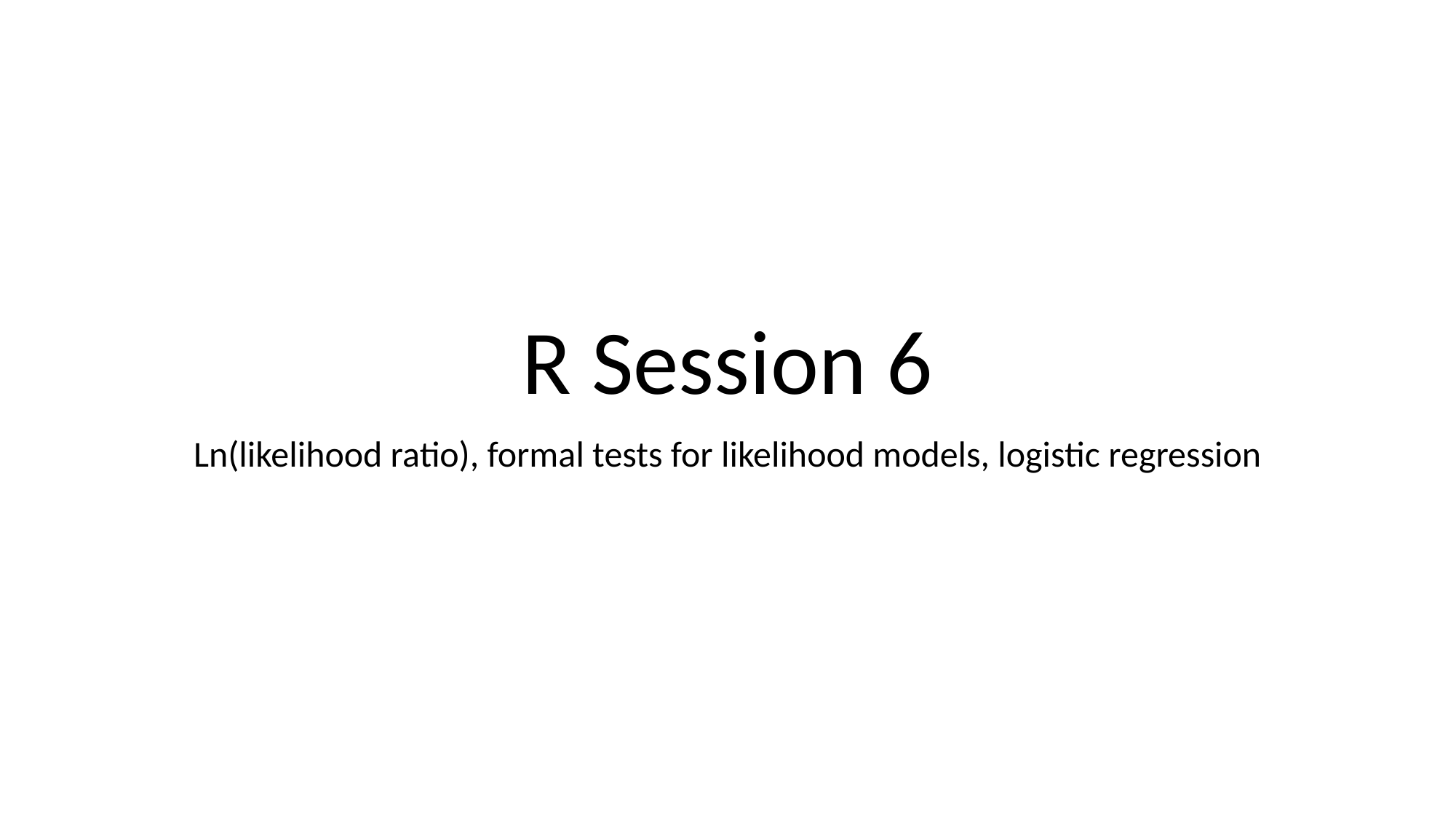

# R Session 6
Ln(likelihood ratio), formal tests for likelihood models, logistic regression